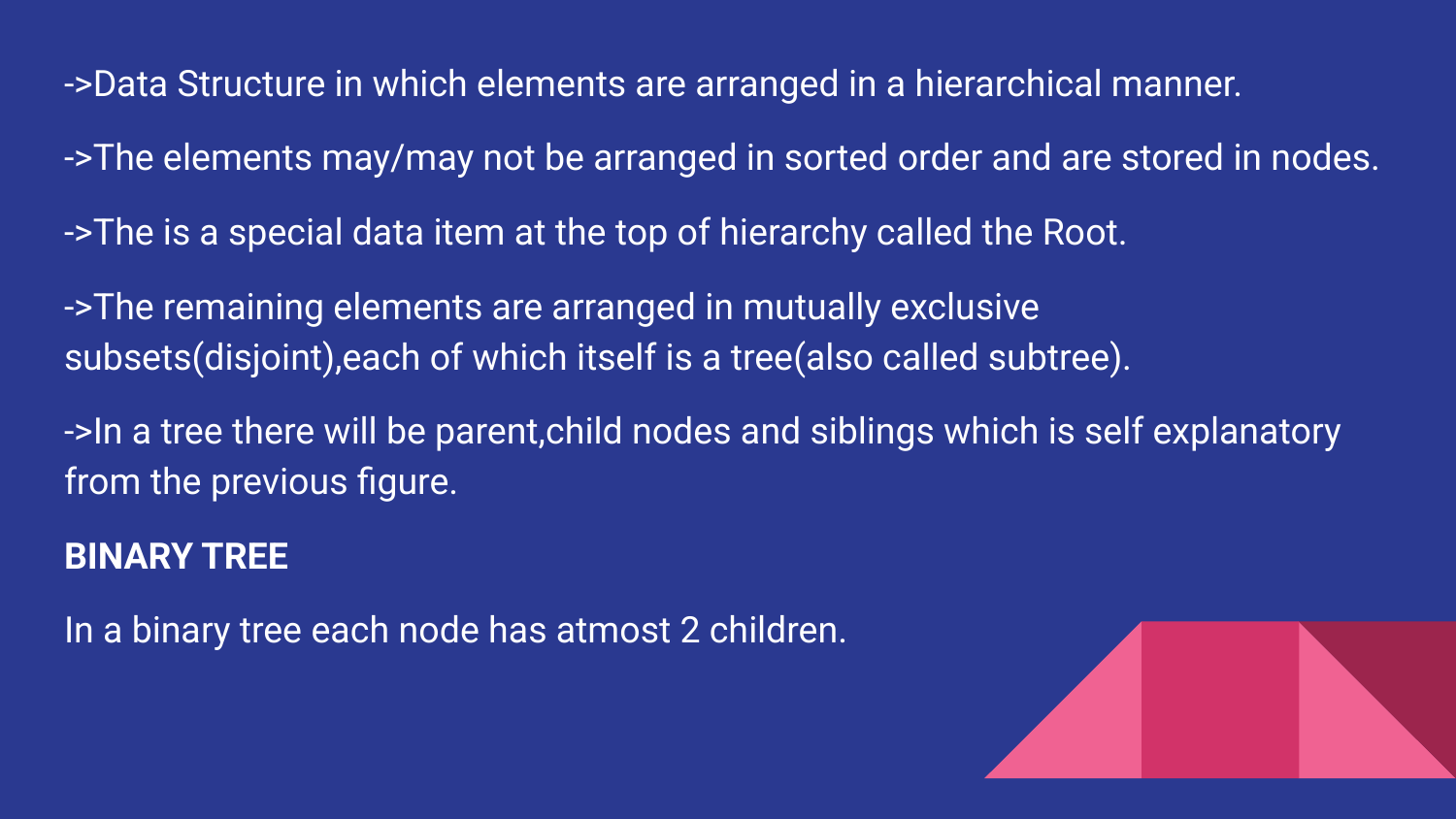

->Data Structure in which elements are arranged in a hierarchical manner.
->The elements may/may not be arranged in sorted order and are stored in nodes.
->The is a special data item at the top of hierarchy called the Root.
->The remaining elements are arranged in mutually exclusive subsets(disjoint),each of which itself is a tree(also called subtree).
->In a tree there will be parent,child nodes and siblings which is self explanatory from the previous figure.
BINARY TREE
In a binary tree each node has atmost 2 children.